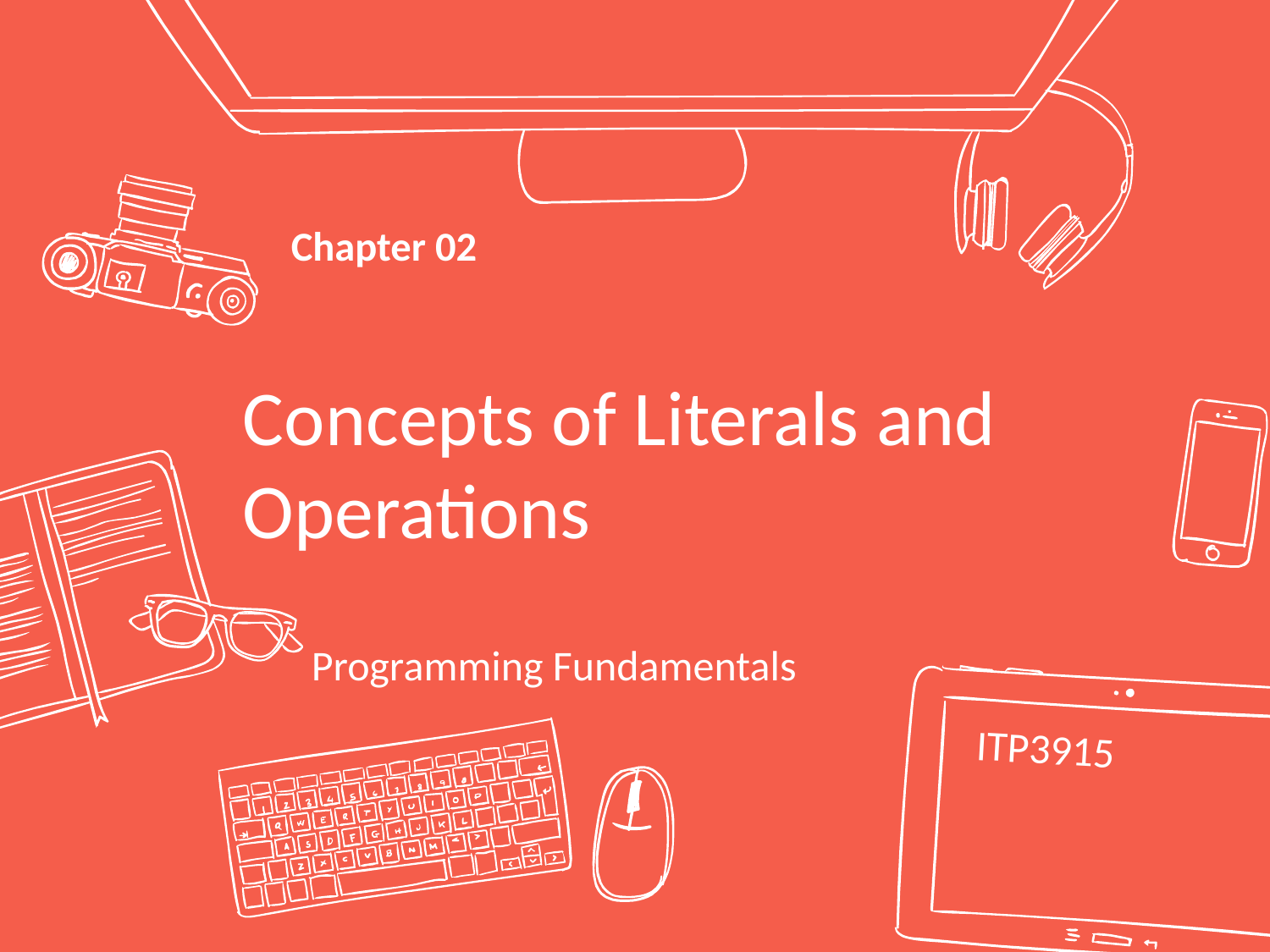

Chapter 02
# Concepts of Literals and Operations
Programming Fundamentals
ITP3915